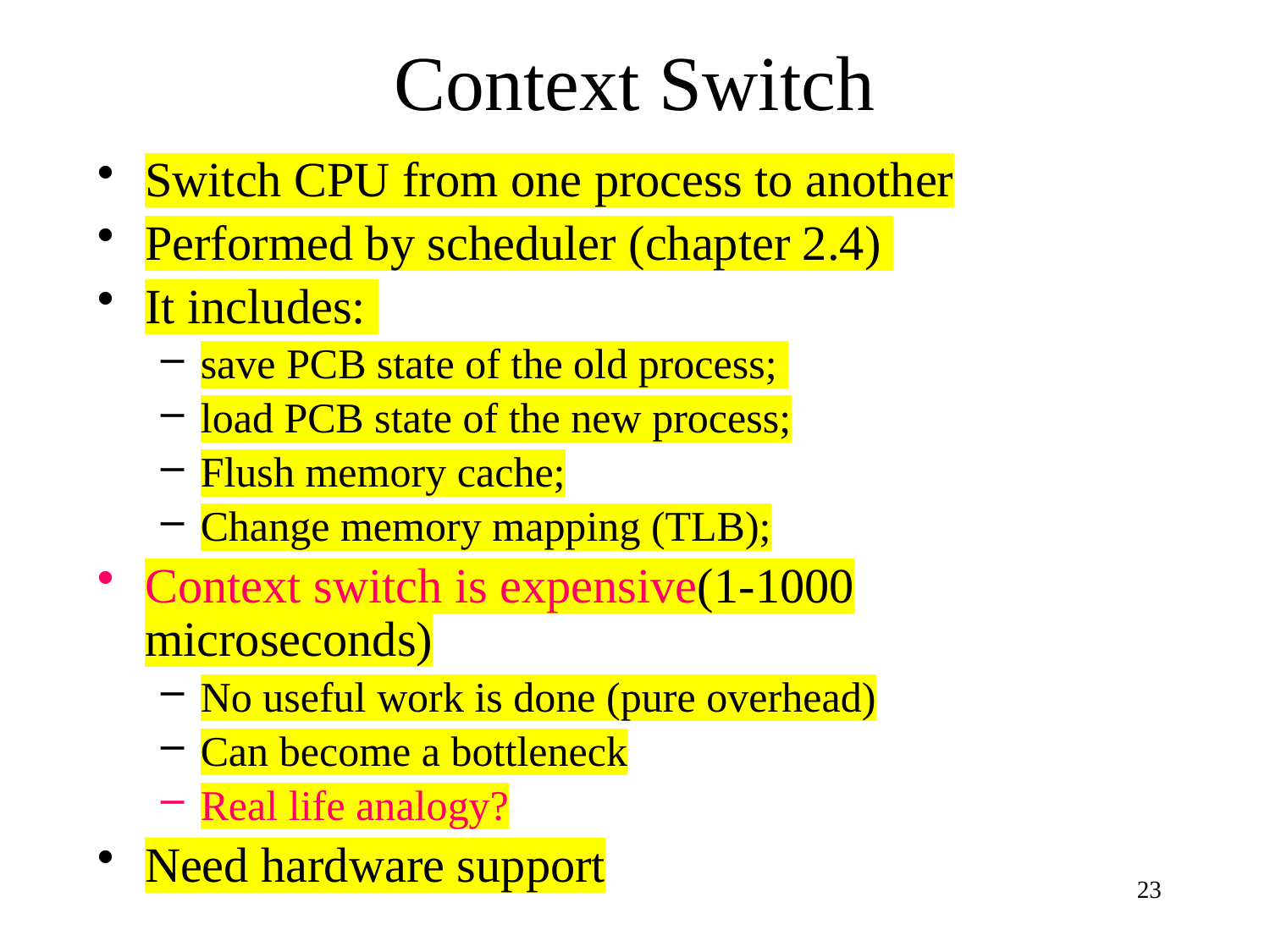

# Context Switch
Switch CPU from one process to another
Performed by scheduler (chapter 2.4)
It includes:
save PCB state of the old process;
load PCB state of the new process;
Flush memory cache;
Change memory mapping (TLB);
Context switch is expensive(1-1000 microseconds)
No useful work is done (pure overhead)
Can become a bottleneck
Real life analogy?
Need hardware support
23